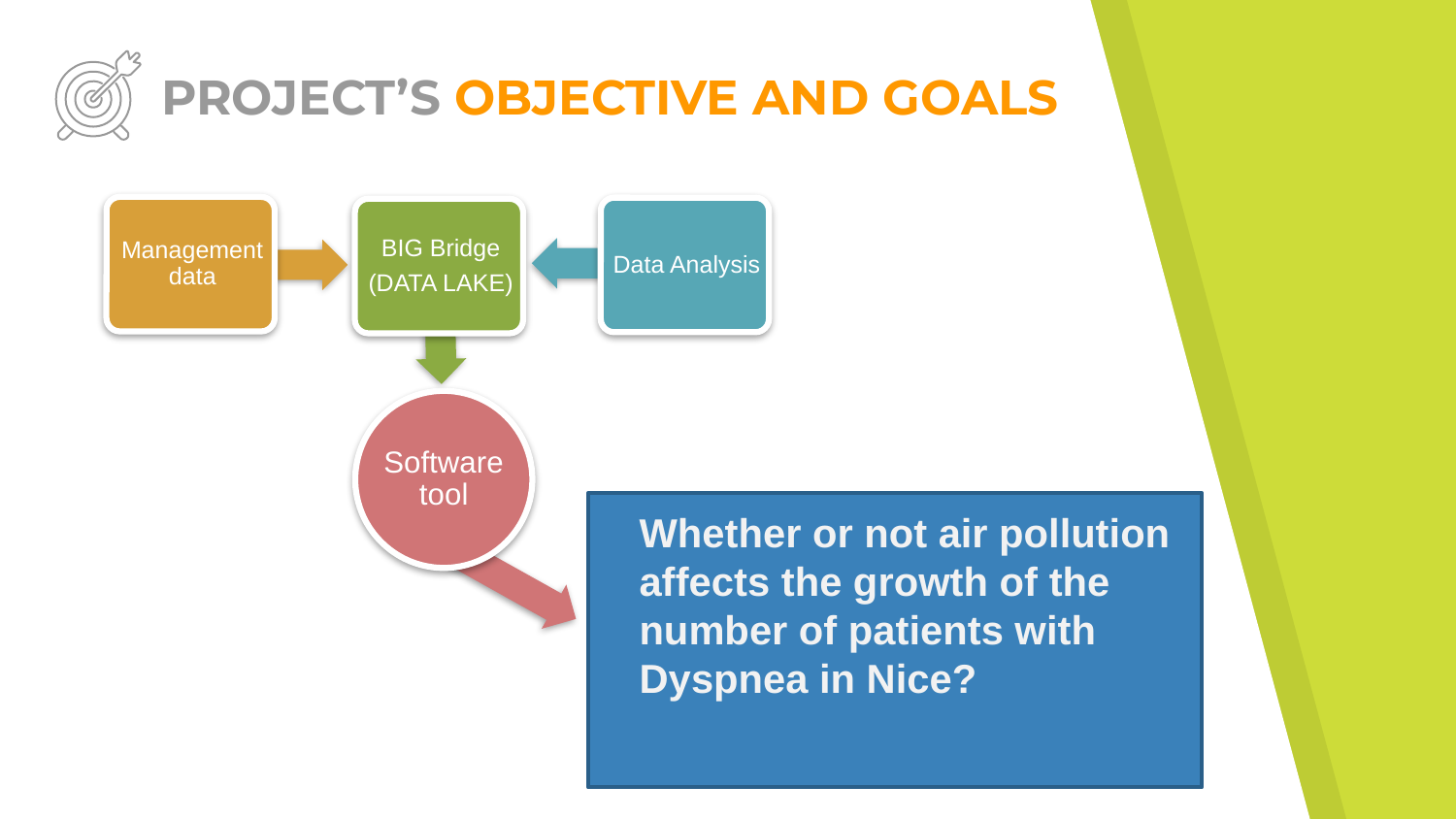

# PROJECT’S OBJECTIVE AND GOALS
Software tool
Management data
BIG Bridge
(DATA LAKE)
Data Analysis
Whether or not air pollution affects the growth of the number of patients with Dyspnea in Nice?